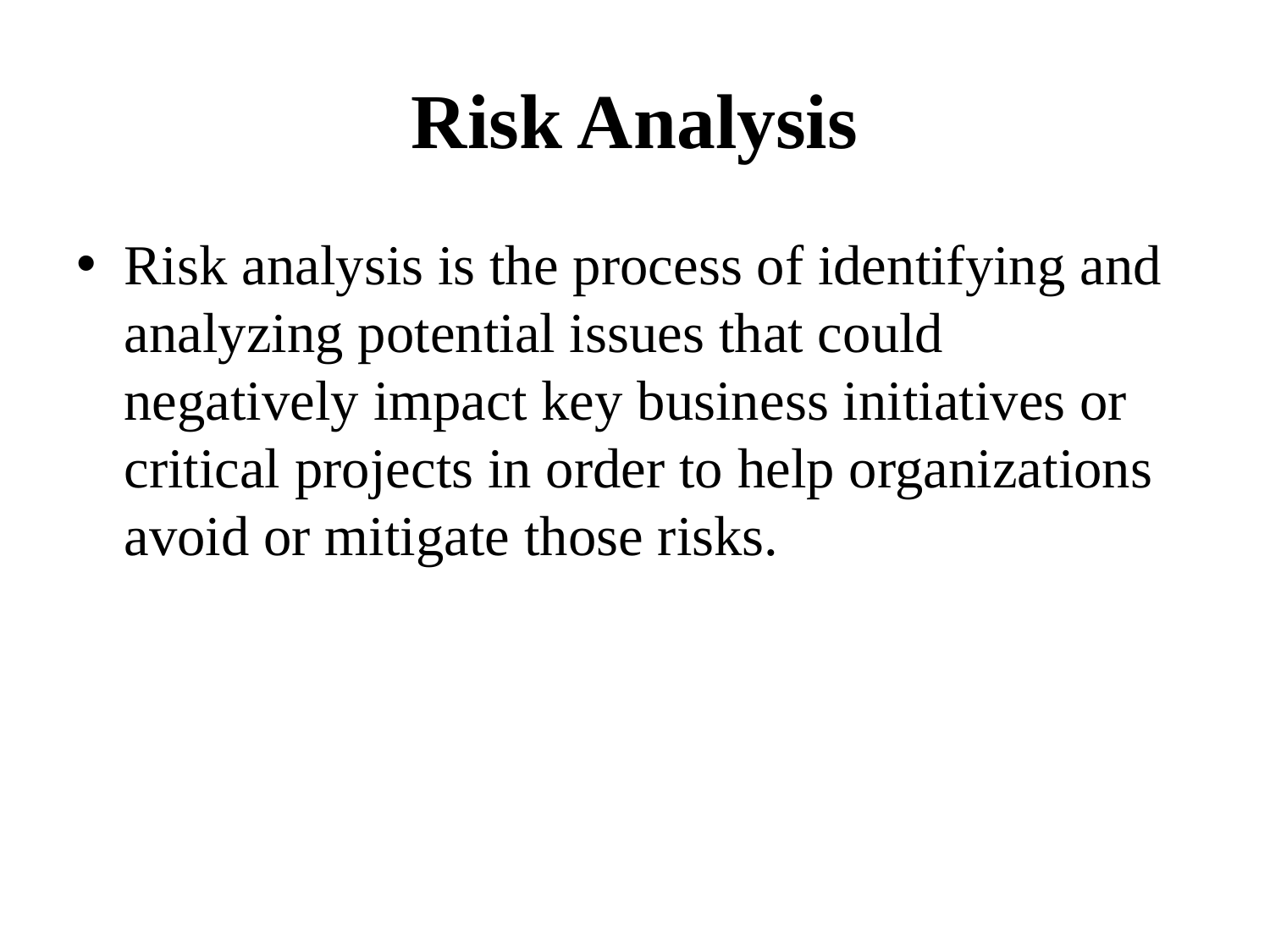

# Risk Analysis
Risk analysis is the process of identifying and analyzing potential issues that could negatively impact key business initiatives or critical projects in order to help organizations avoid or mitigate those risks.